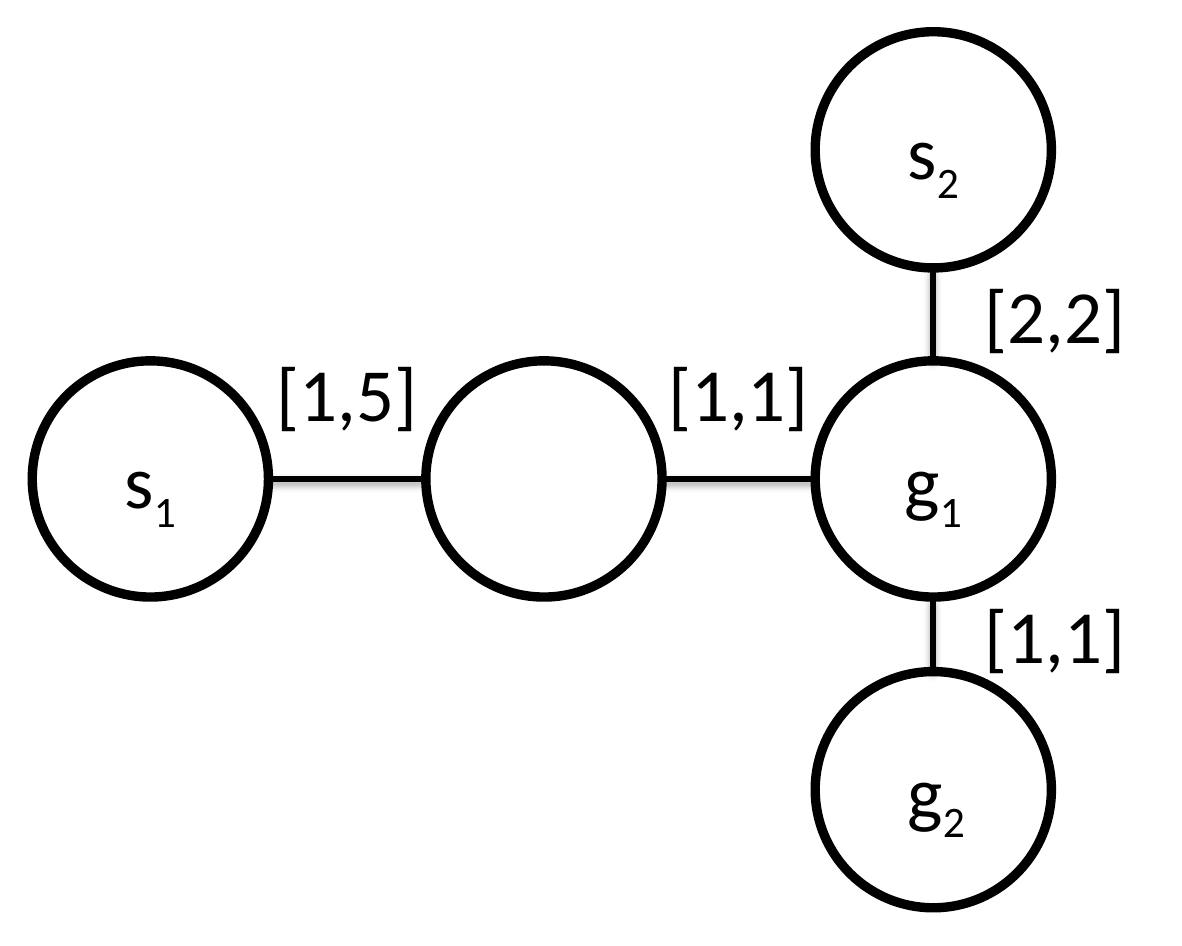

s2
[2,2]
[1,5]
[1,1]

g1
s1
[1,1]

g2